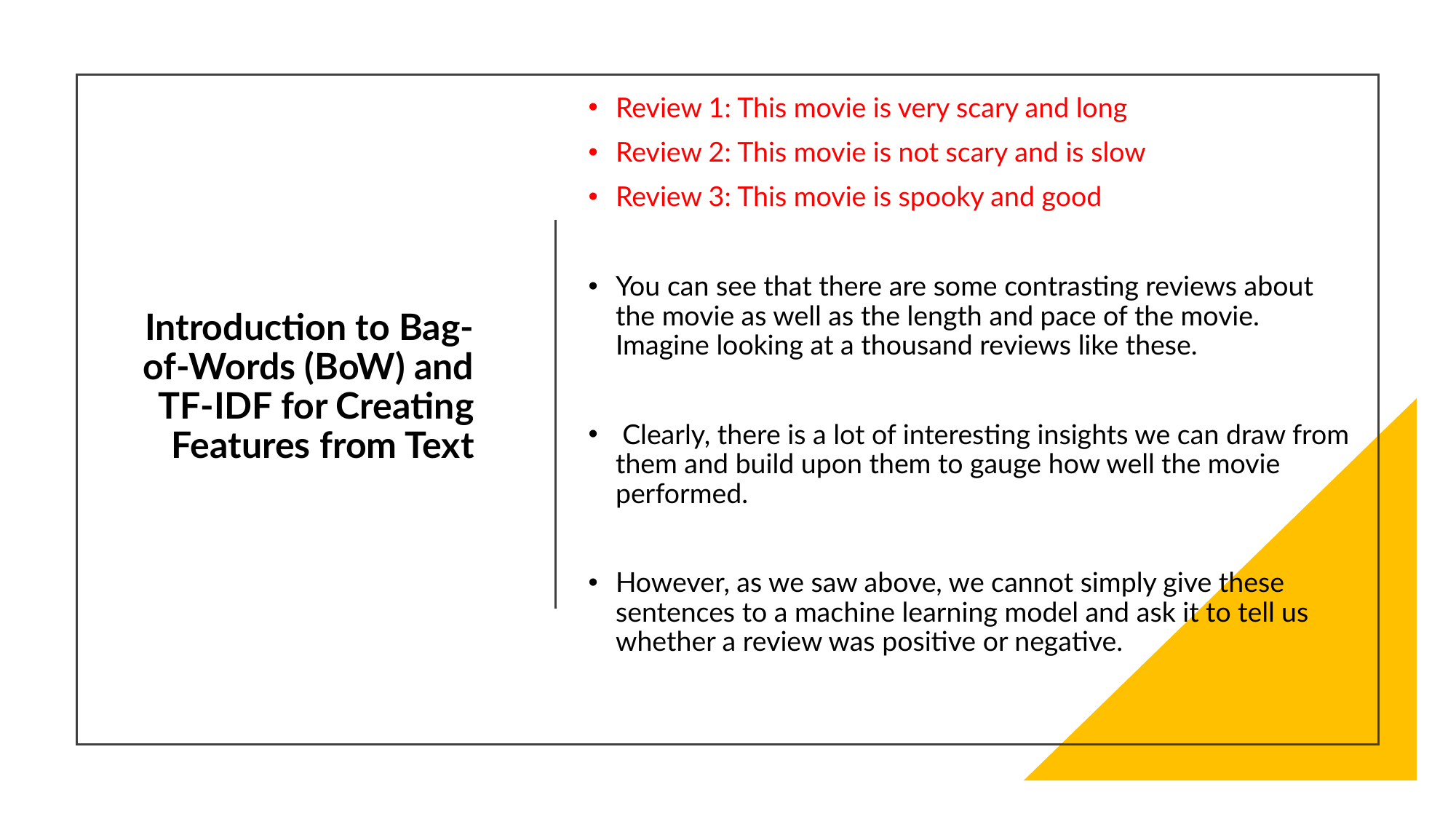

Review 1: This movie is very scary and long
Review 2: This movie is not scary and is slow
Review 3: This movie is spooky and good

You can see that there are some contrasting reviews about the movie as well as the length and pace of the movie. Imagine looking at a thousand reviews like these.

 Clearly, there is a lot of interesting insights we can draw from them and build upon them to gauge how well the movie performed.

However, as we saw above, we cannot simply give these sentences to a machine learning model and ask it to tell us whether a review was positive or negative.

# Introduction to Bag-of-Words (BoW) and TF-IDF for Creating Features from Text